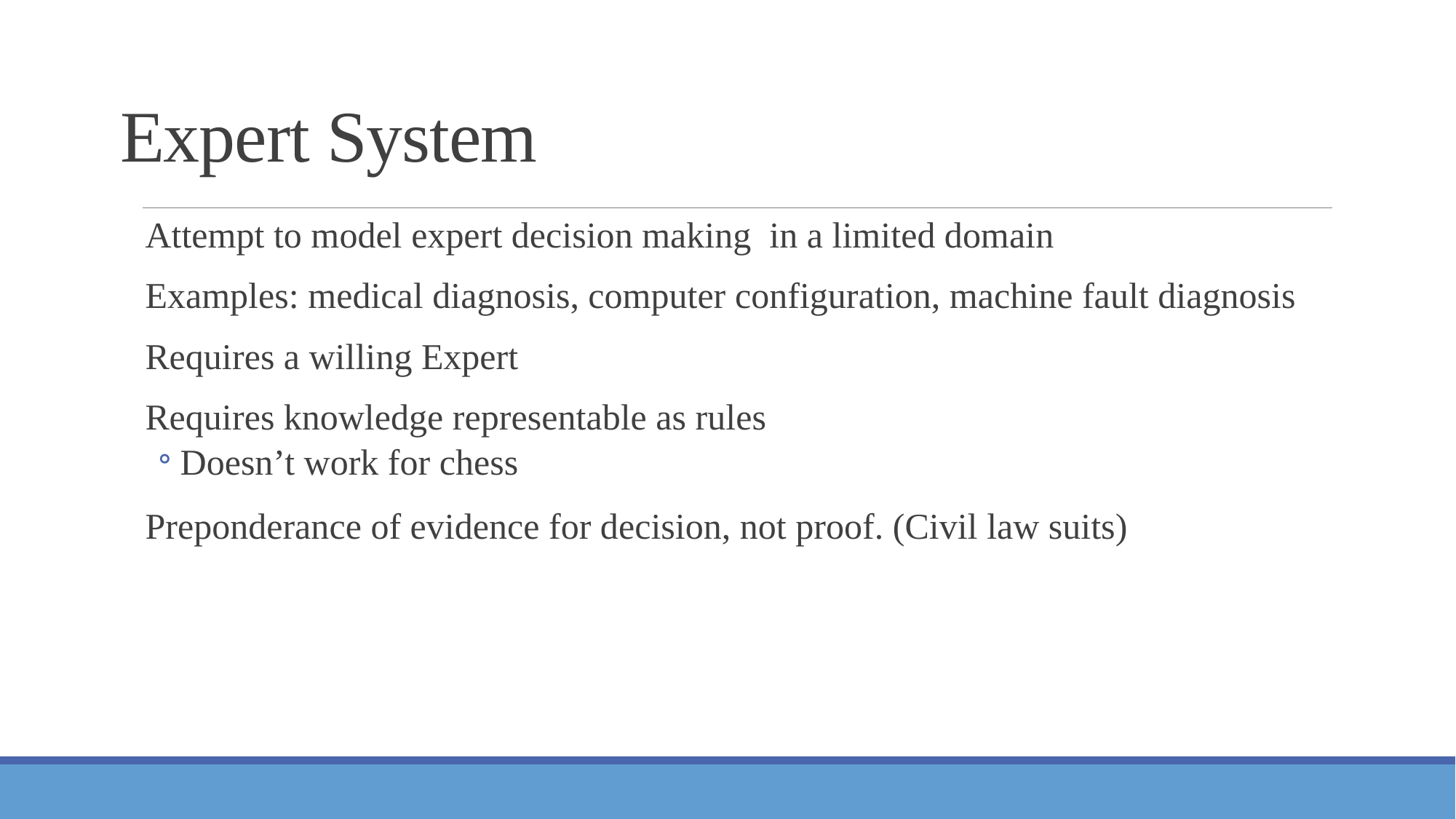

# Expert System
Attempt to model expert decision making  in a limited domain
Examples: medical diagnosis, computer configuration, machine fault diagnosis
Requires a willing Expert
Requires knowledge representable as rules
Doesn’t work for chess
Preponderance of evidence for decision, not proof. (Civil law suits)